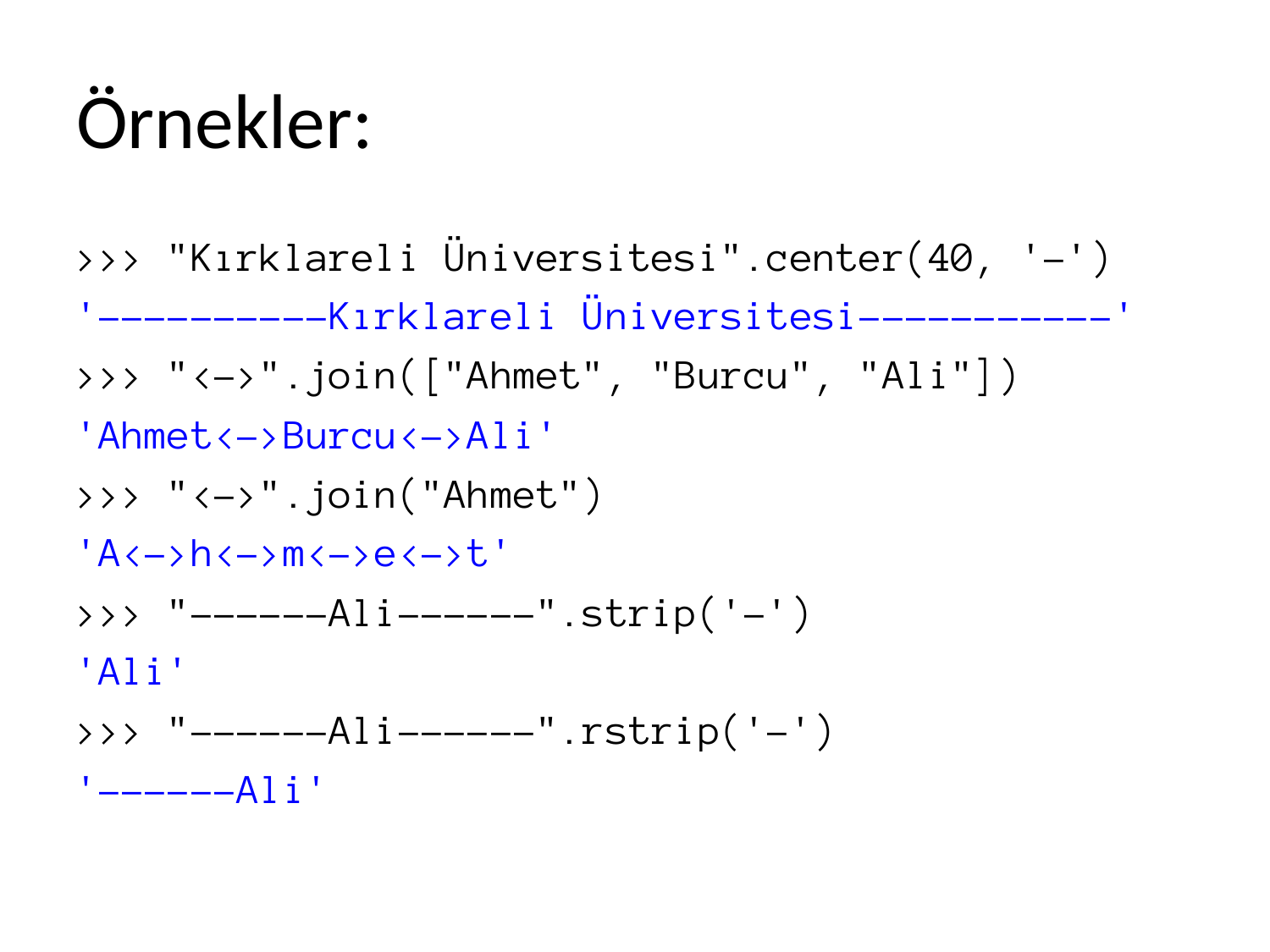

# Örnekler:
>>> "Kırklareli Üniversitesi".center(40, '-')
'----------Kırklareli Üniversitesi-----------'
>>> "<->".join(["Ahmet", "Burcu", "Ali"])
'Ahmet<->Burcu<->Ali'
>>> "<->".join("Ahmet")
'A<->h<->m<->e<->t'
>>> "------Ali------".strip('-')
'Ali'
>>> "------Ali------".rstrip('-')
'------Ali'